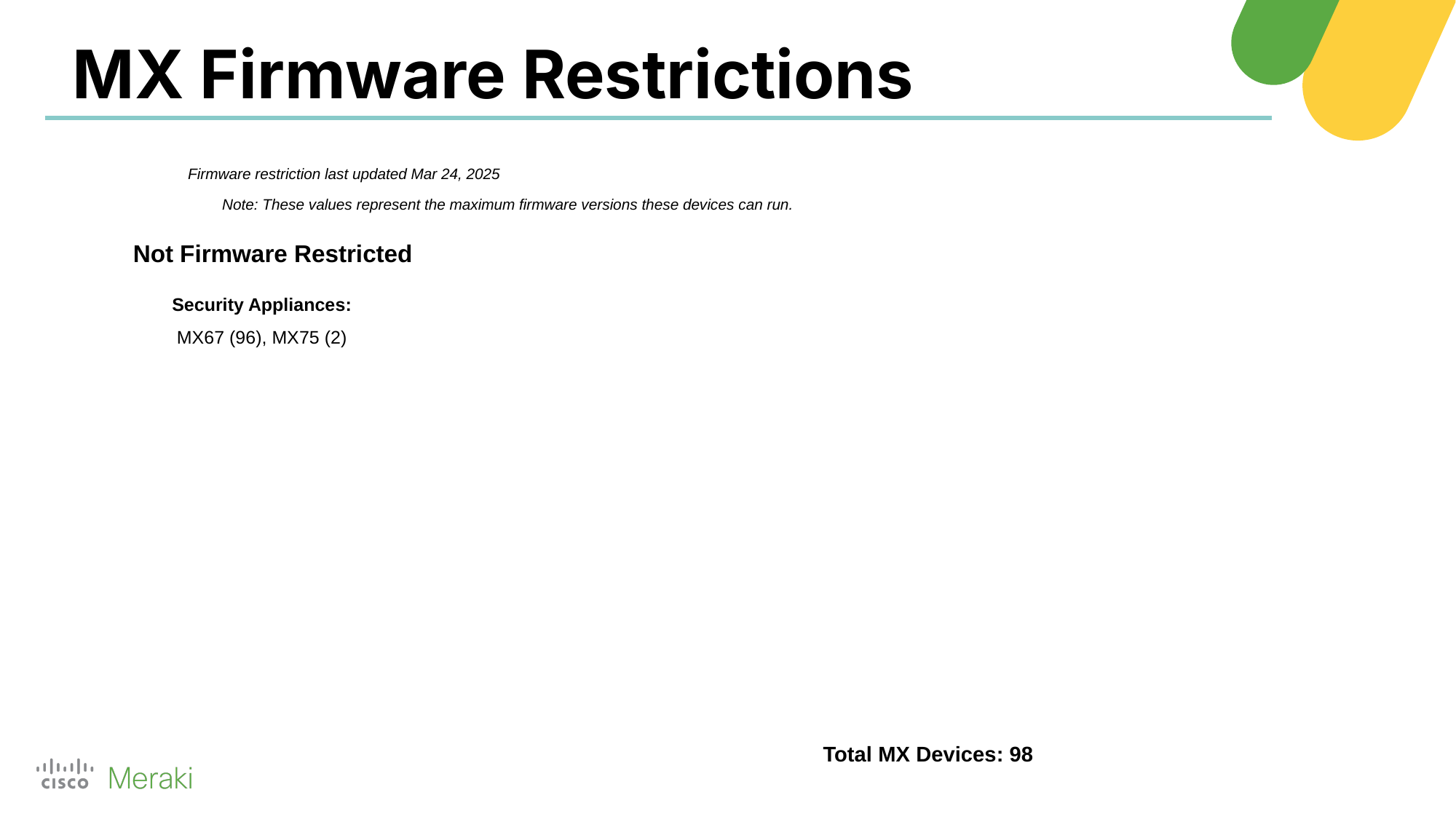

MX Firmware Restrictions

Firmware restriction last updated Mar 24, 2025

Note: These values represent the maximum firmware versions these devices can run.

Not Firmware Restricted

Security Appliances:

MX67 (96), MX75 (2)

Total MX Devices: 98